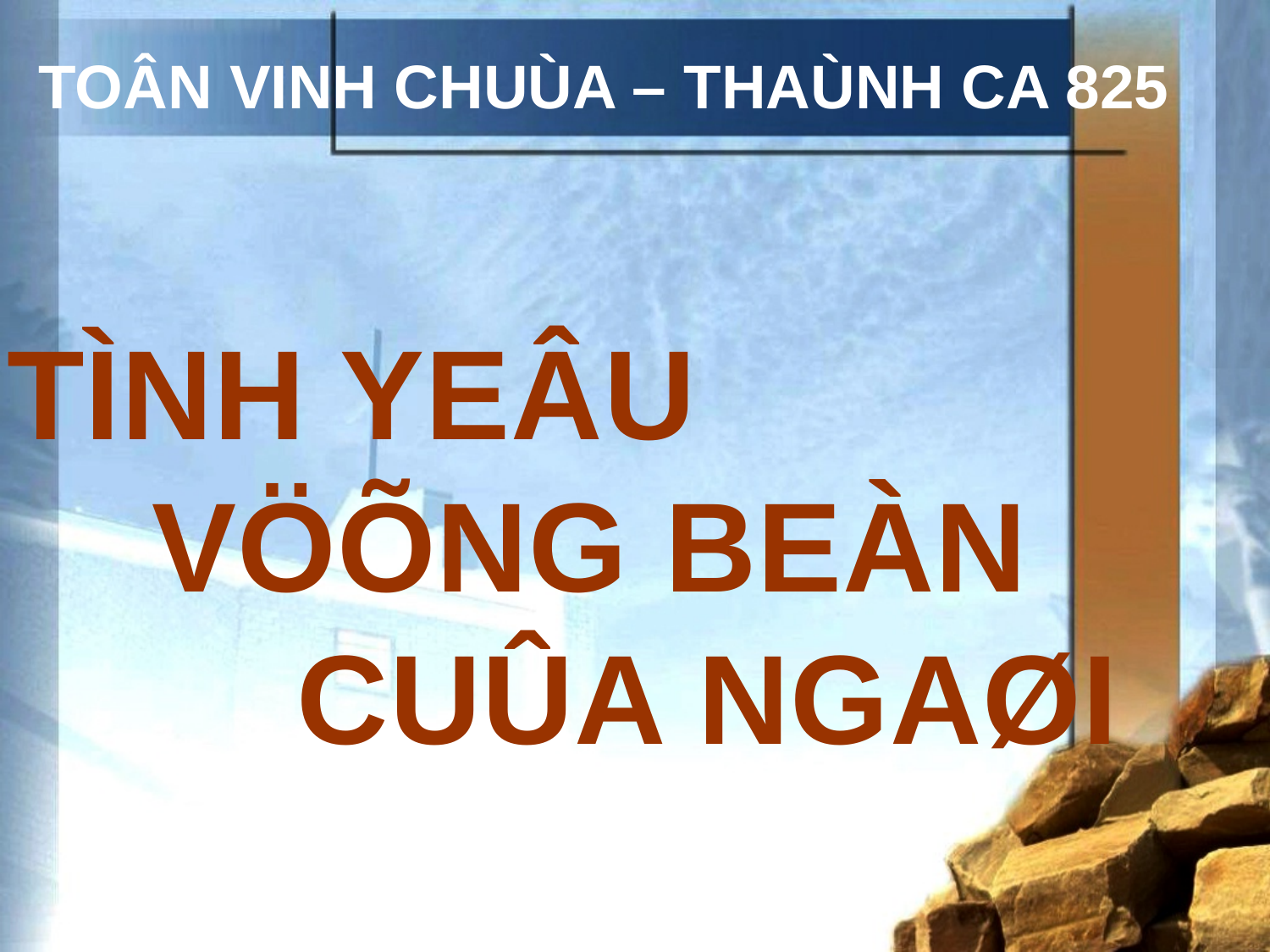

TOÂN VINH CHUÙA – THAÙNH CA 825
TÌNH YEÂU
    VÖÕNG BEÀN
        CUÛA NGAØI